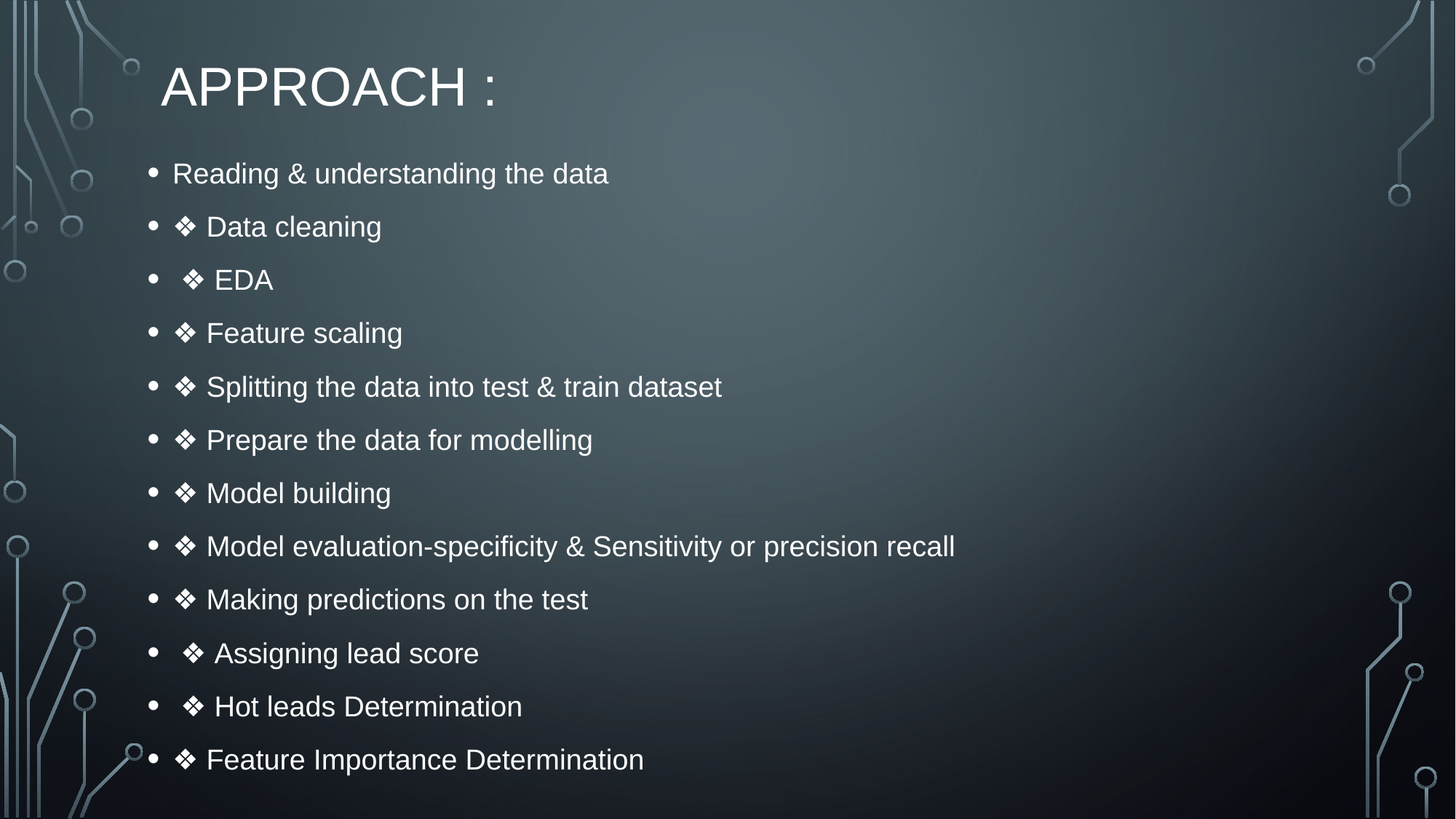

# APPROACH :
Reading & understanding the data
❖ Data cleaning
 ❖ EDA
❖ Feature scaling
❖ Splitting the data into test & train dataset
❖ Prepare the data for modelling
❖ Model building
❖ Model evaluation-specificity & Sensitivity or precision recall
❖ Making predictions on the test
 ❖ Assigning lead score
 ❖ Hot leads Determination
❖ Feature Importance Determination